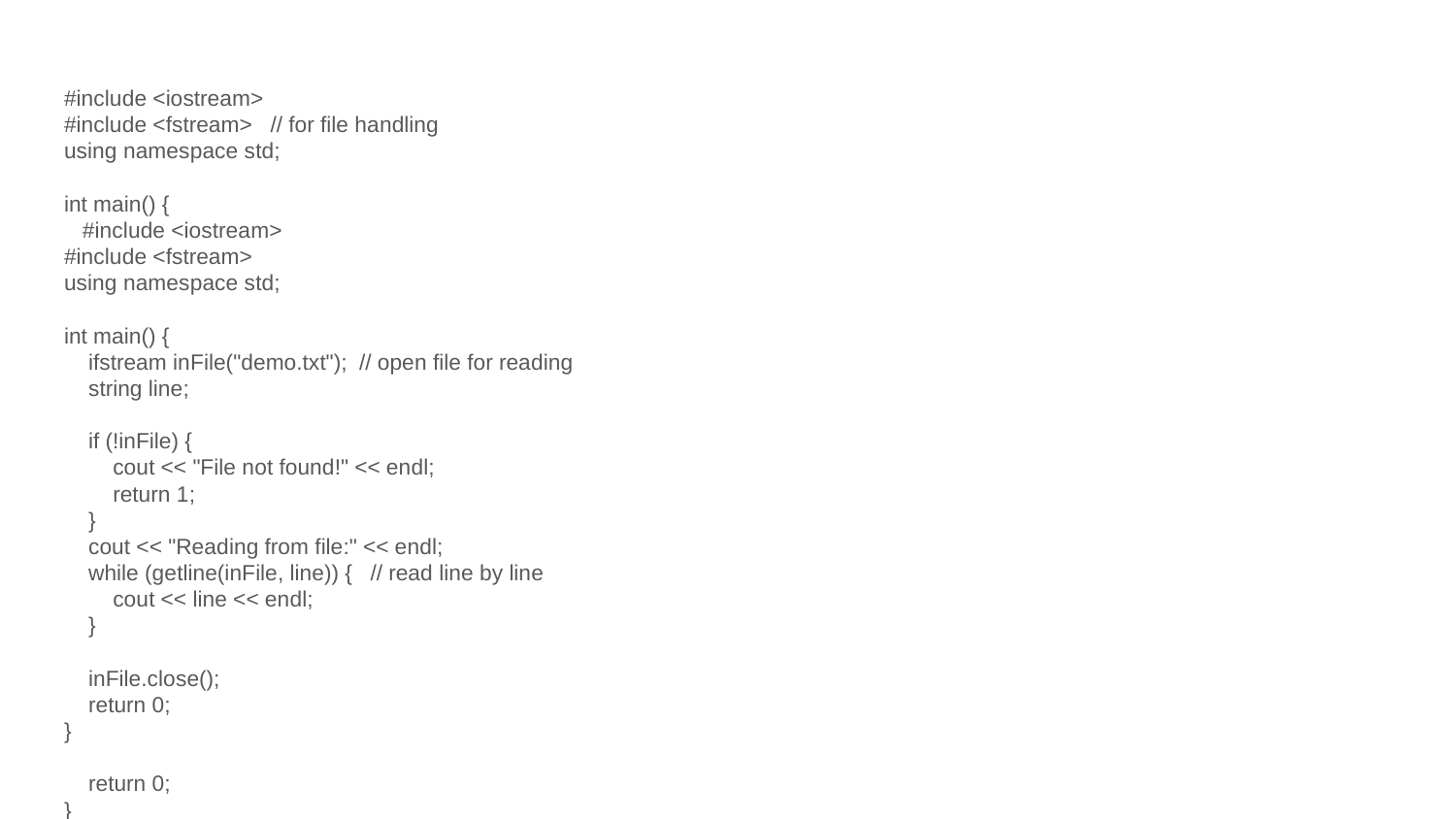

#include <iostream>
#include <fstream>   // for file handling
using namespace std;

int main() {
   #include <iostream>
#include <fstream>
using namespace std;

int main() {
    ifstream inFile("demo.txt");  // open file for reading
    string line;

    if (!inFile) {
        cout << "File not found!" << endl;
        return 1;
    }
    cout << "Reading from file:" << endl;
    while (getline(inFile, line)) {   // read line by line
        cout << line << endl;
    }

    inFile.close();
    return 0;
}

    return 0;
}